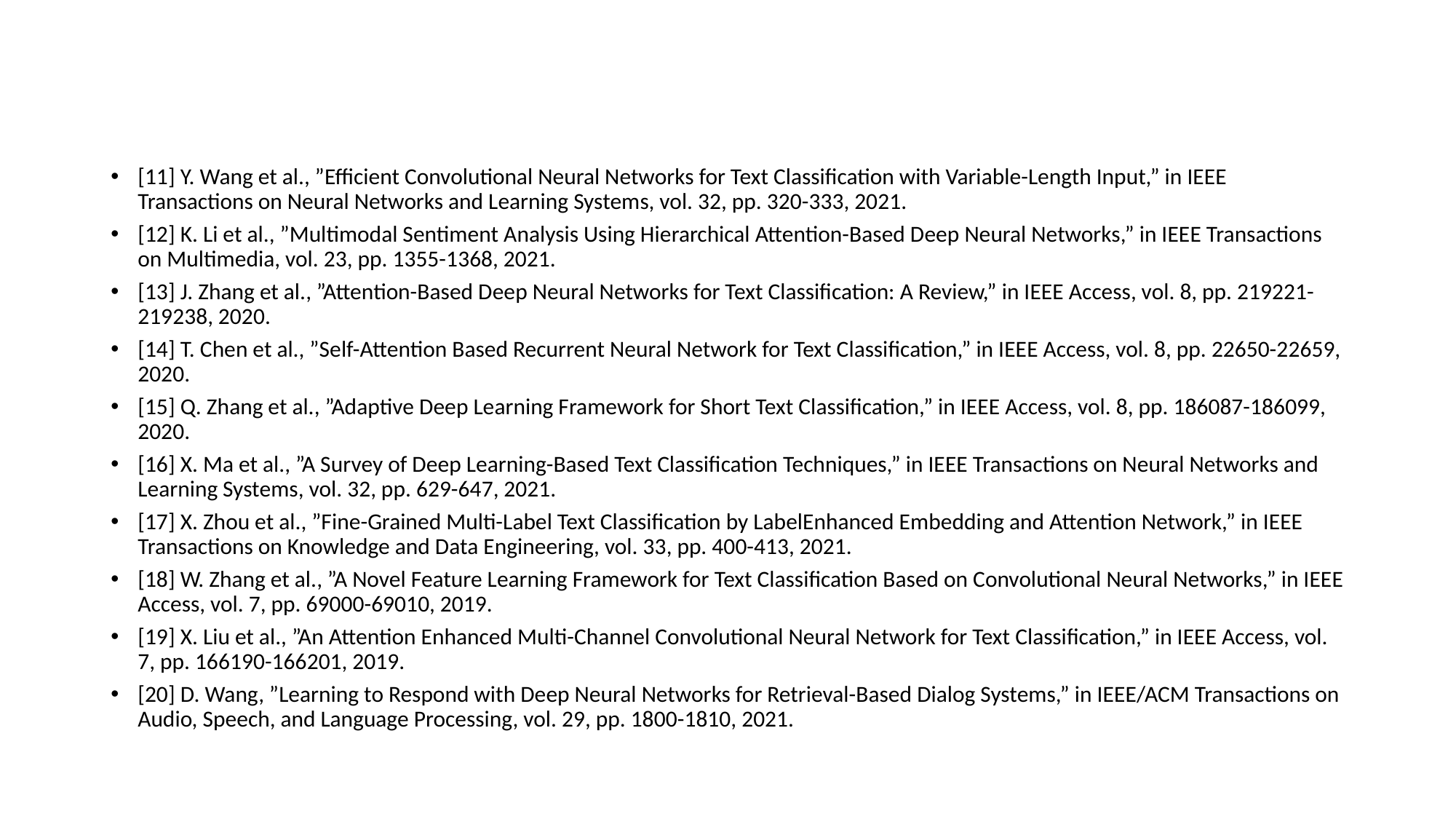

#
[11] Y. Wang et al., ”Efficient Convolutional Neural Networks for Text Classification with Variable-Length Input,” in IEEE Transactions on Neural Networks and Learning Systems, vol. 32, pp. 320-333, 2021.
[12] K. Li et al., ”Multimodal Sentiment Analysis Using Hierarchical Attention-Based Deep Neural Networks,” in IEEE Transactions on Multimedia, vol. 23, pp. 1355-1368, 2021.
[13] J. Zhang et al., ”Attention-Based Deep Neural Networks for Text Classification: A Review,” in IEEE Access, vol. 8, pp. 219221-219238, 2020.
[14] T. Chen et al., ”Self-Attention Based Recurrent Neural Network for Text Classification,” in IEEE Access, vol. 8, pp. 22650-22659, 2020.
[15] Q. Zhang et al., ”Adaptive Deep Learning Framework for Short Text Classification,” in IEEE Access, vol. 8, pp. 186087-186099, 2020.
[16] X. Ma et al., ”A Survey of Deep Learning-Based Text Classification Techniques,” in IEEE Transactions on Neural Networks and Learning Systems, vol. 32, pp. 629-647, 2021.
[17] X. Zhou et al., ”Fine-Grained Multi-Label Text Classification by LabelEnhanced Embedding and Attention Network,” in IEEE Transactions on Knowledge and Data Engineering, vol. 33, pp. 400-413, 2021.
[18] W. Zhang et al., ”A Novel Feature Learning Framework for Text Classification Based on Convolutional Neural Networks,” in IEEE Access, vol. 7, pp. 69000-69010, 2019.
[19] X. Liu et al., ”An Attention Enhanced Multi-Channel Convolutional Neural Network for Text Classification,” in IEEE Access, vol. 7, pp. 166190-166201, 2019.
[20] D. Wang, ”Learning to Respond with Deep Neural Networks for Retrieval-Based Dialog Systems,” in IEEE/ACM Transactions on Audio, Speech, and Language Processing, vol. 29, pp. 1800-1810, 2021.